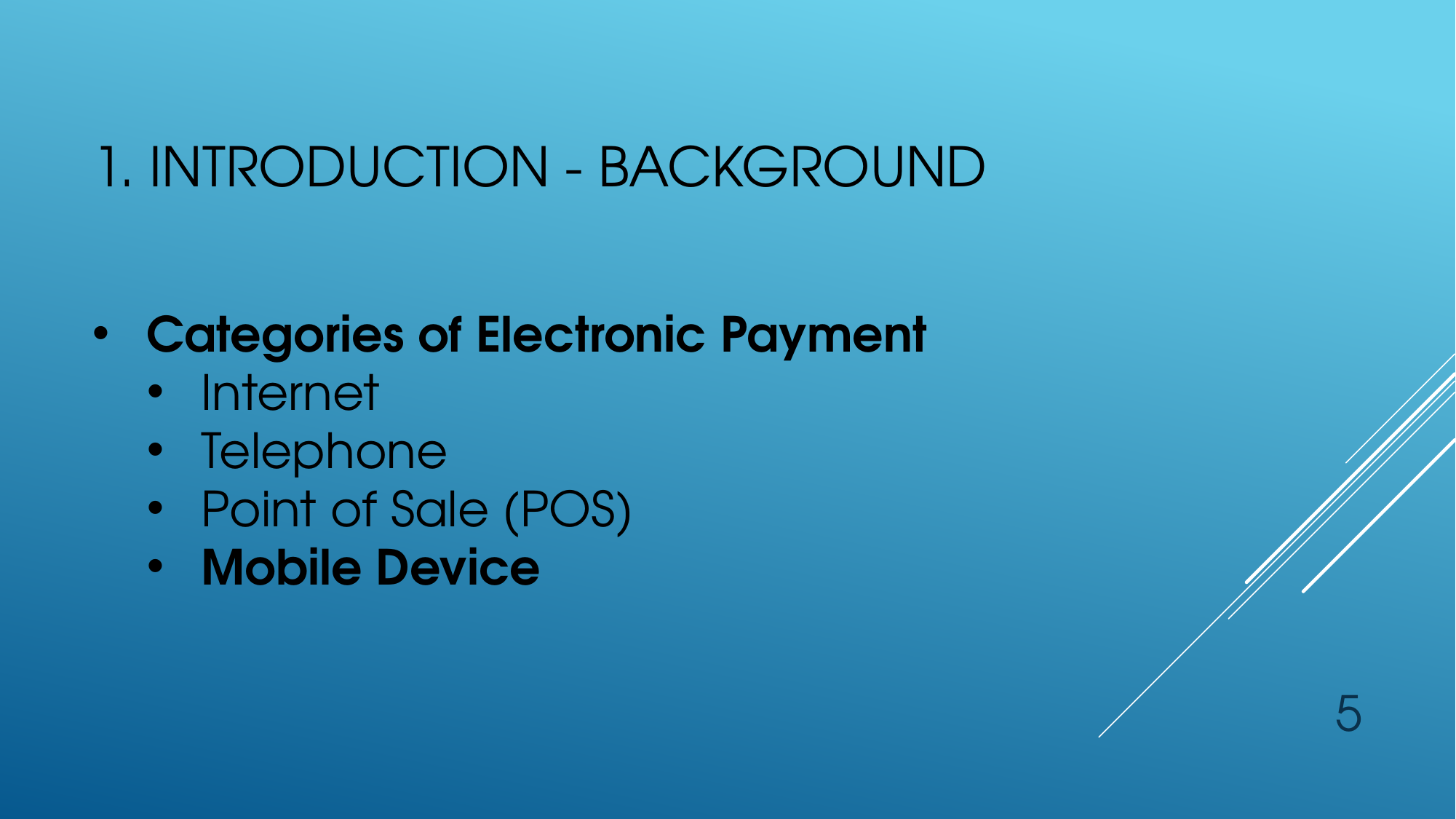

# 1. Introduction - BACKGROUND
Categories of Electronic Payment
Internet
Telephone
Point of Sale (POS)
Mobile Device
5